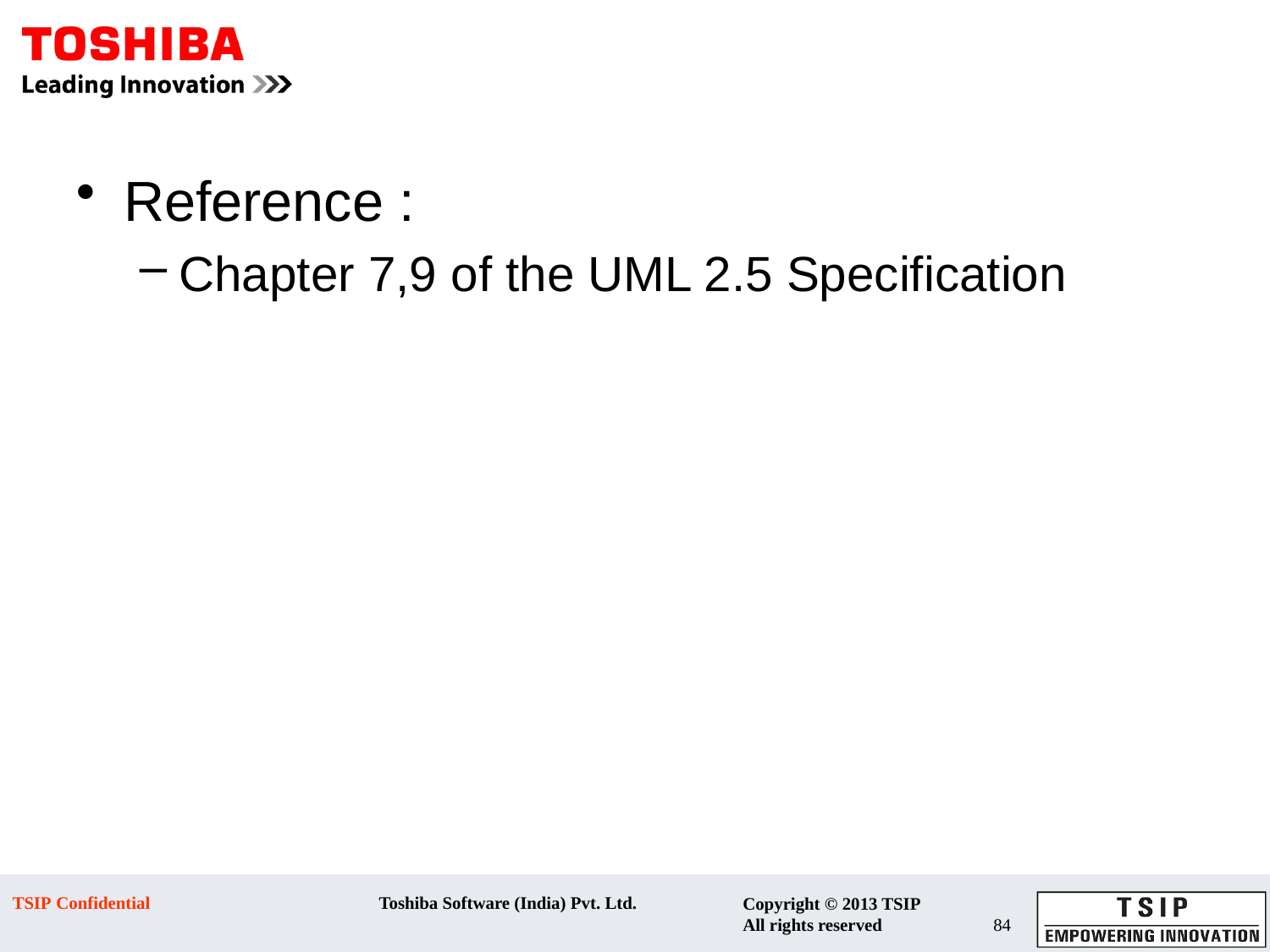

# Reference :
Chapter 7,9 of the UML 2.5 Specification